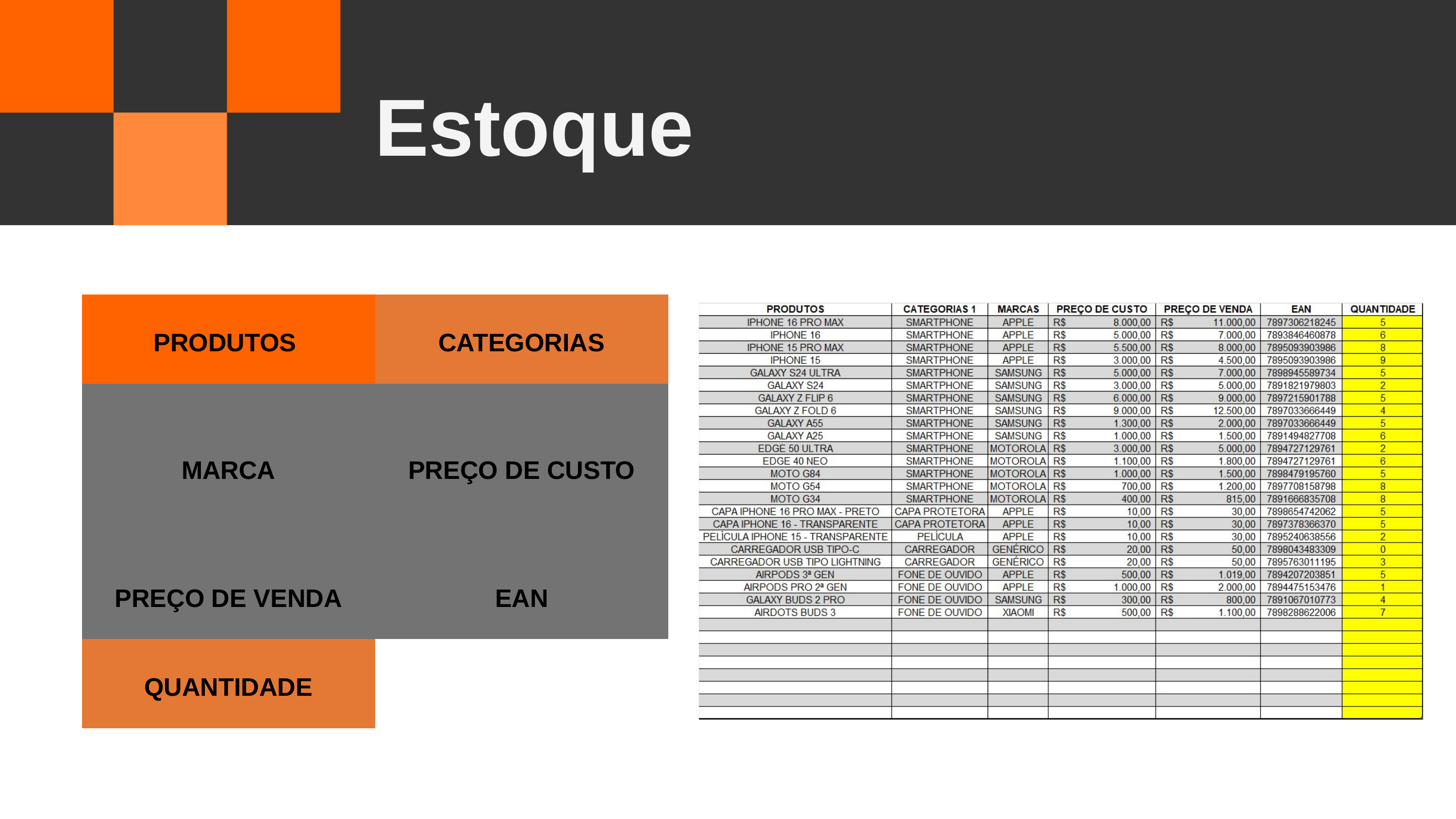

Estoque

| PRODUTOS | CATEGORIAS |
| --- | --- |
| MARCA | PREÇO DE CUSTO |
| PREÇO DE VENDA | EAN |
| QUANTIDADE |  |